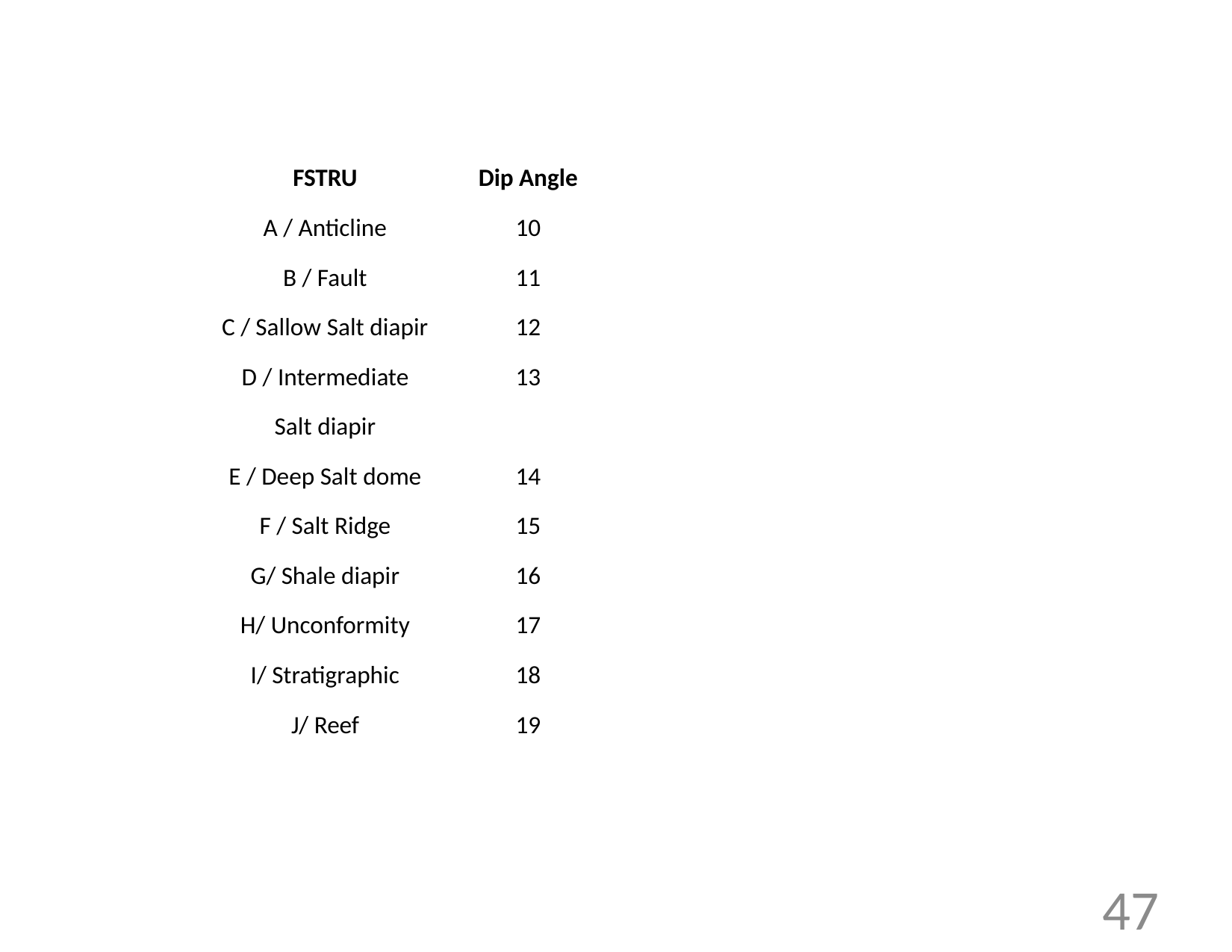

| FSTRU | Dip Angle |
| --- | --- |
| A / Anticline | 10 |
| B / Fault | 11 |
| C / Sallow Salt diapir | 12 |
| D / Intermediate Salt diapir | 13 |
| E / Deep Salt dome | 14 |
| F / Salt Ridge | 15 |
| G/ Shale diapir | 16 |
| H/ Unconformity | 17 |
| I/ Stratigraphic | 18 |
| J/ Reef | 19 |
47